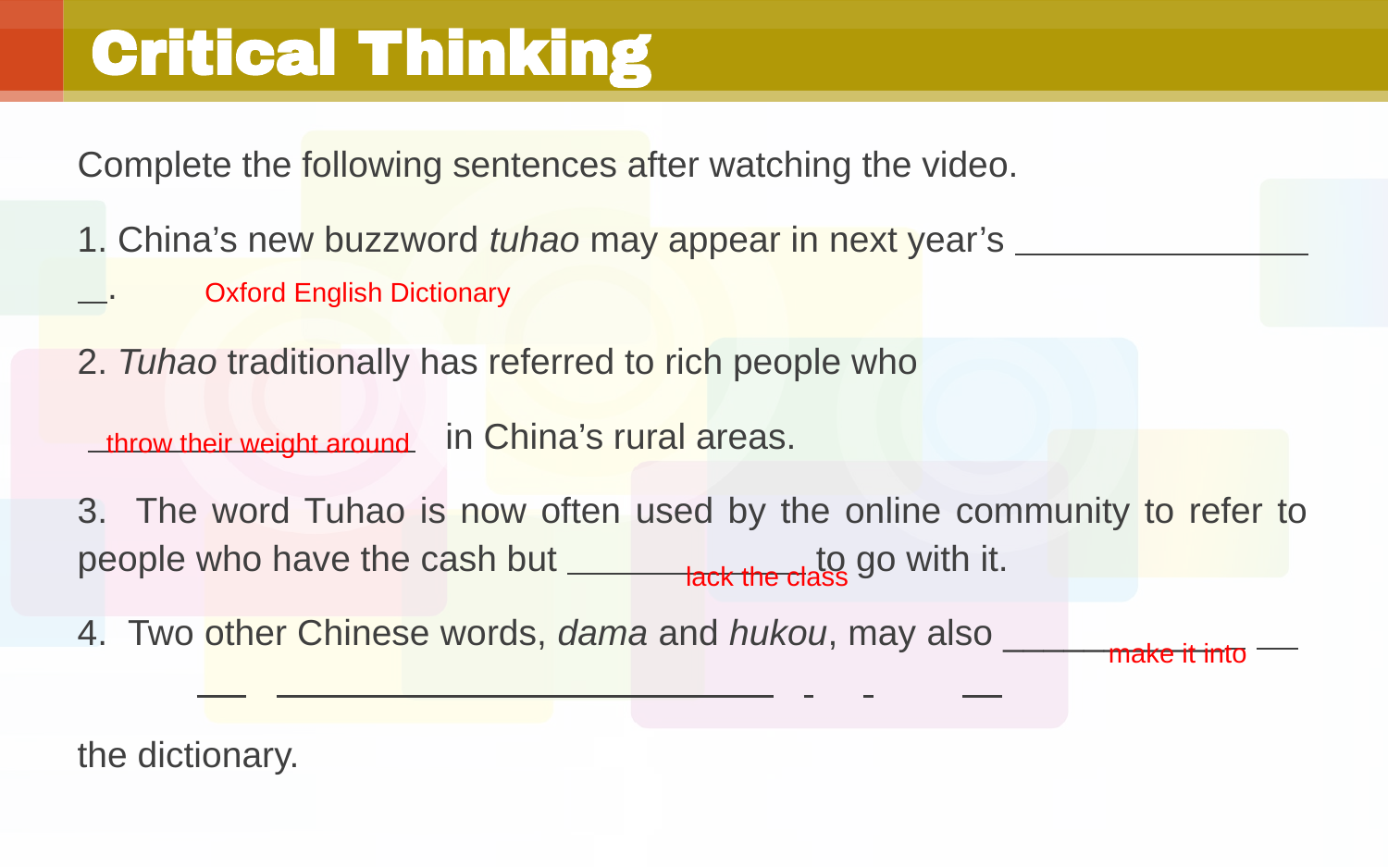

# Critical Thinking
Complete the following sentences after watching the video.
1. China’s new buzzword tuhao may appear in next year’s                                  .
2. Tuhao traditionally has referred to rich people who
                                     in China’s rural areas.
3.  The word Tuhao is now often used by the online community to refer to people who have the cash but                          to go with it.
4.  Two other Chinese words, dama and hukou, may also ___________
the dictionary.
Oxford English Dictionary
throw their weight around
lack the class
make it into